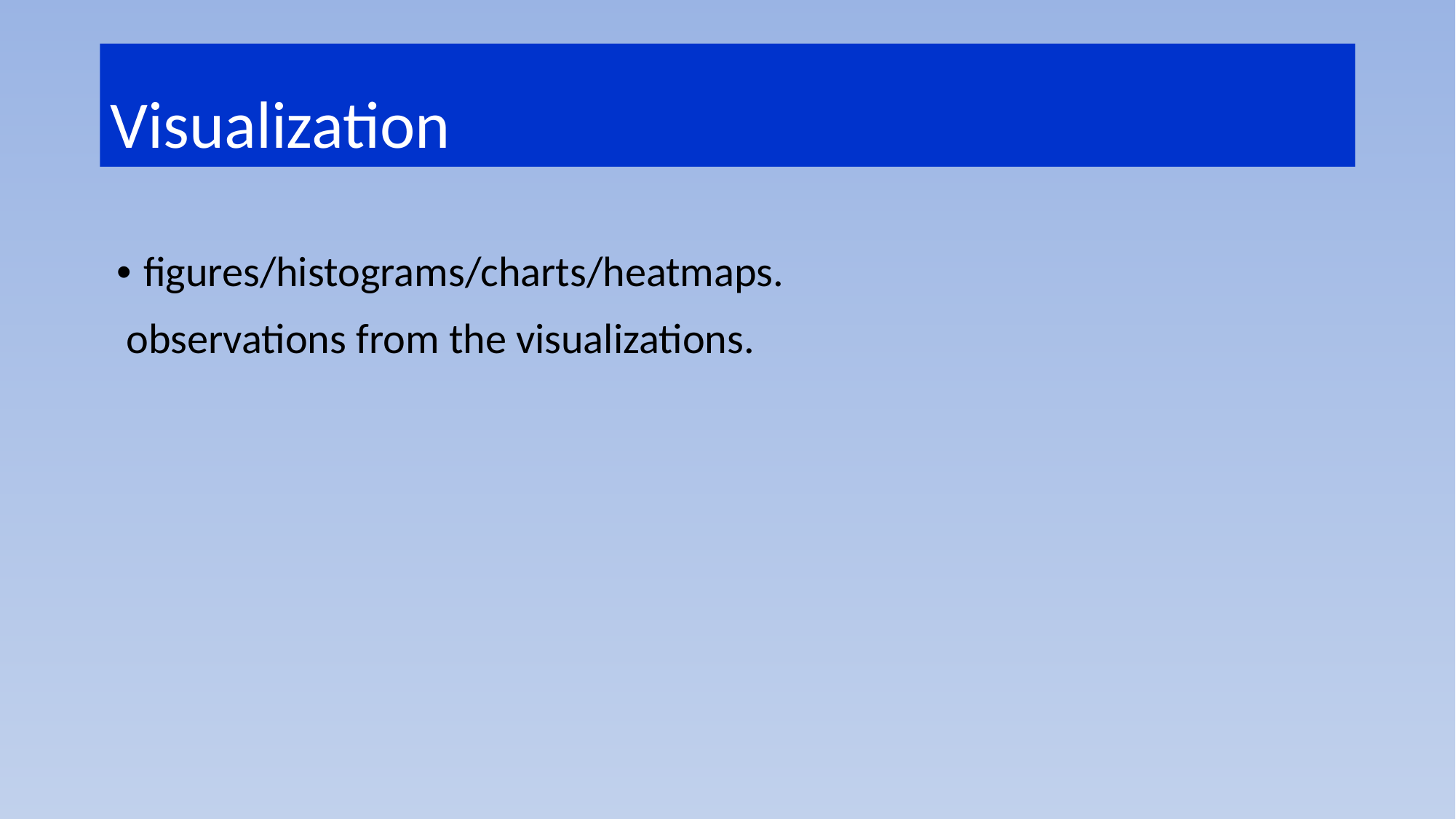

Visualization
• figures/histograms/charts/heatmaps.
 observations from the visualizations.